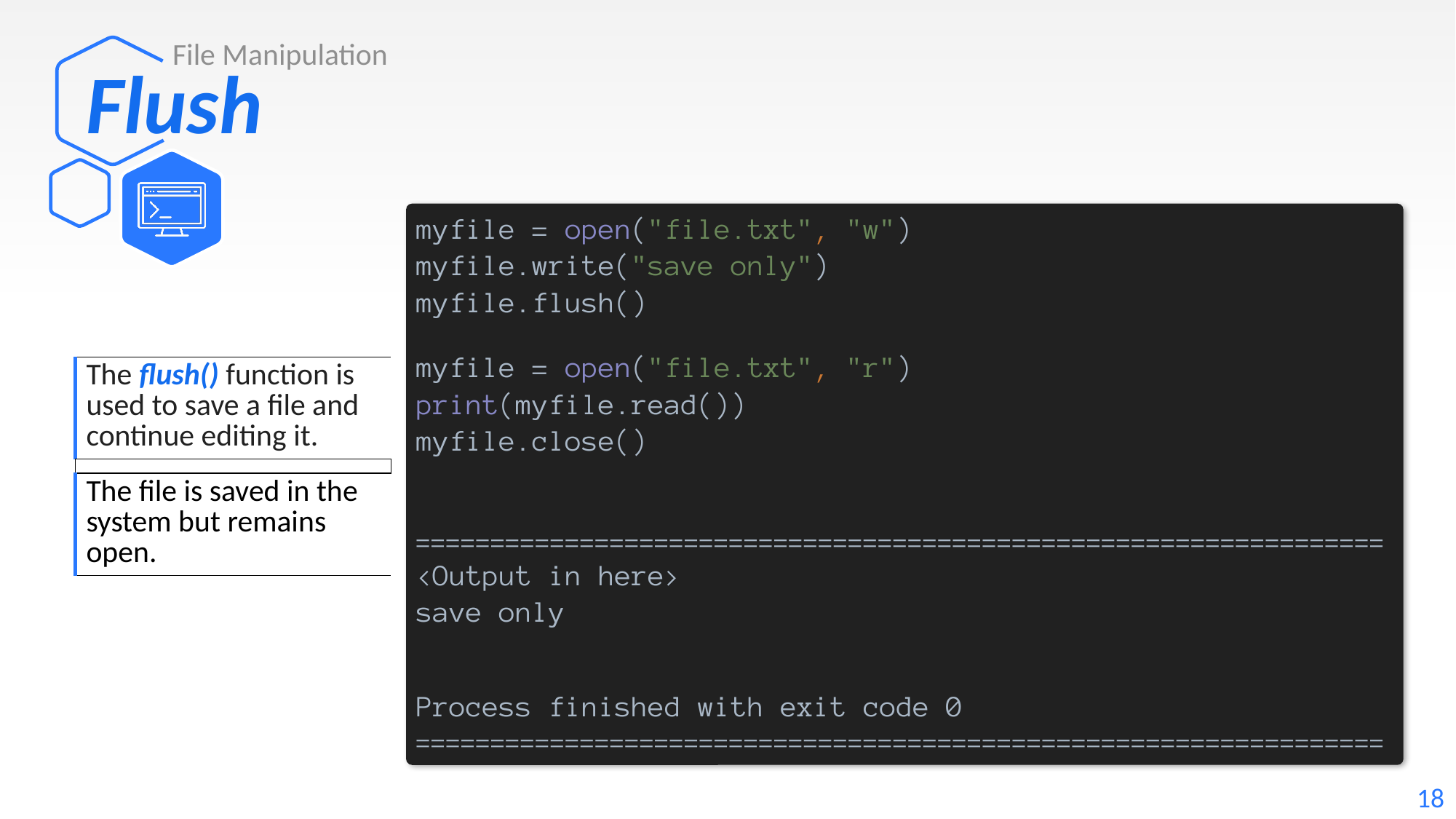

File Manipulation
# Flush
myfile = open("file.txt", "w")
myfile.write("save only")
myfile.flush()

myfile = open("file.txt", "r")
print(myfile.read())
myfile.close()

=================================================================<Output in here>
save only

Process finished with exit code 0
=================================================================
| The flush() function is used to save a file and continue editing it. |
| --- |
|  |
| The file is saved in the system but remains open. |